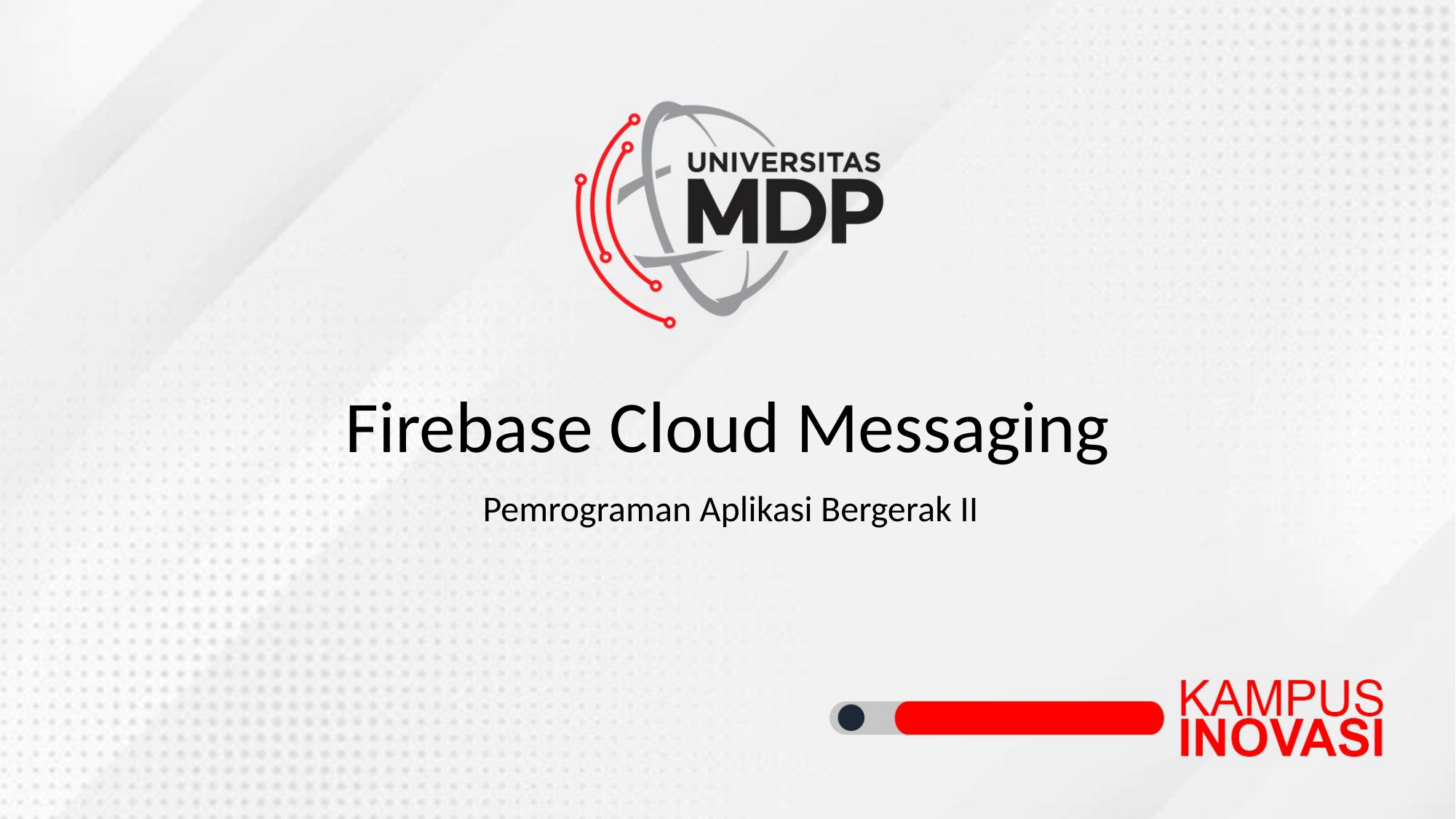

# Firebase Cloud Messaging
Pemrograman Aplikasi Bergerak II